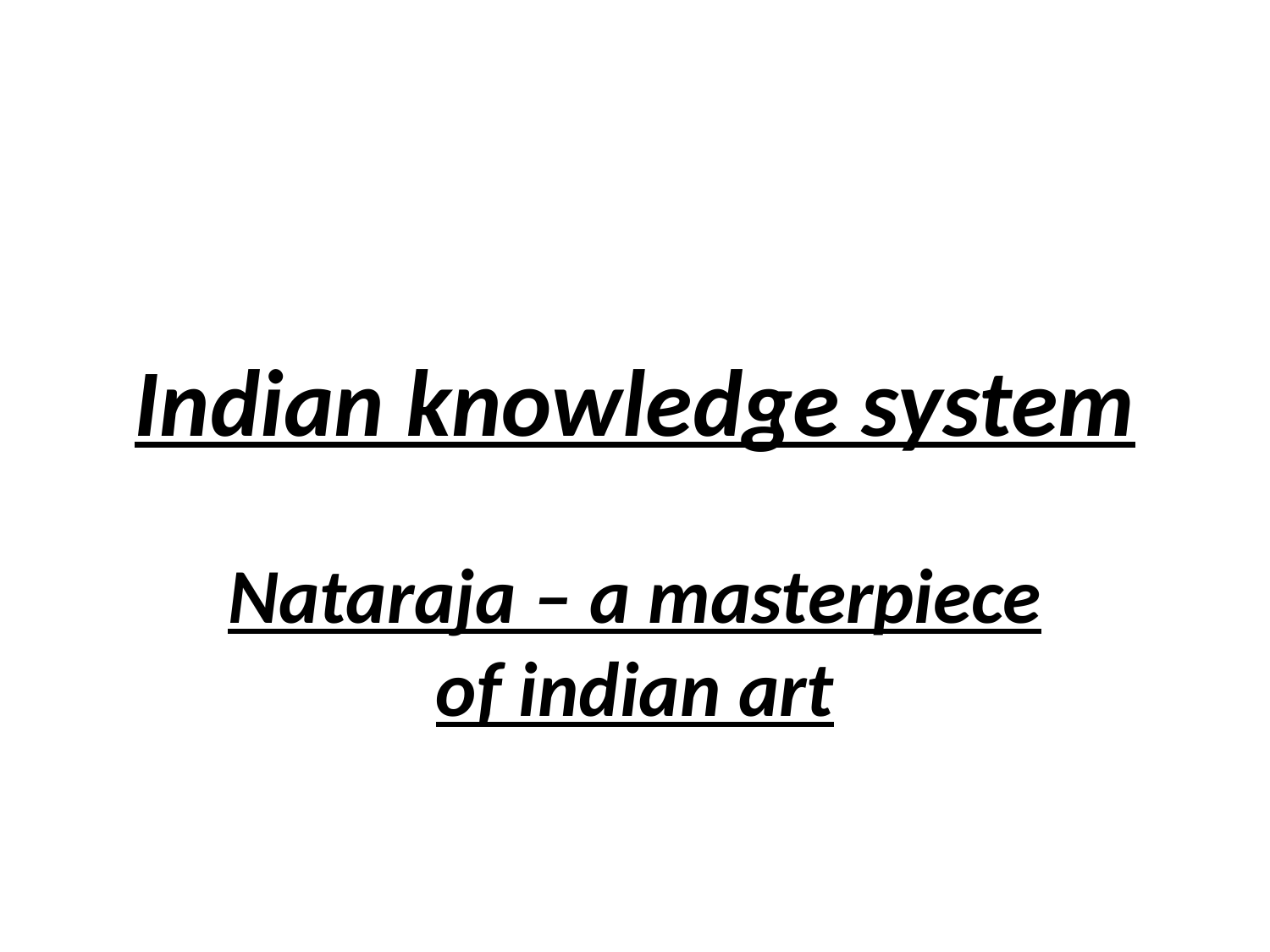

# Indian knowledge system
Nataraja – a masterpiece of indian art